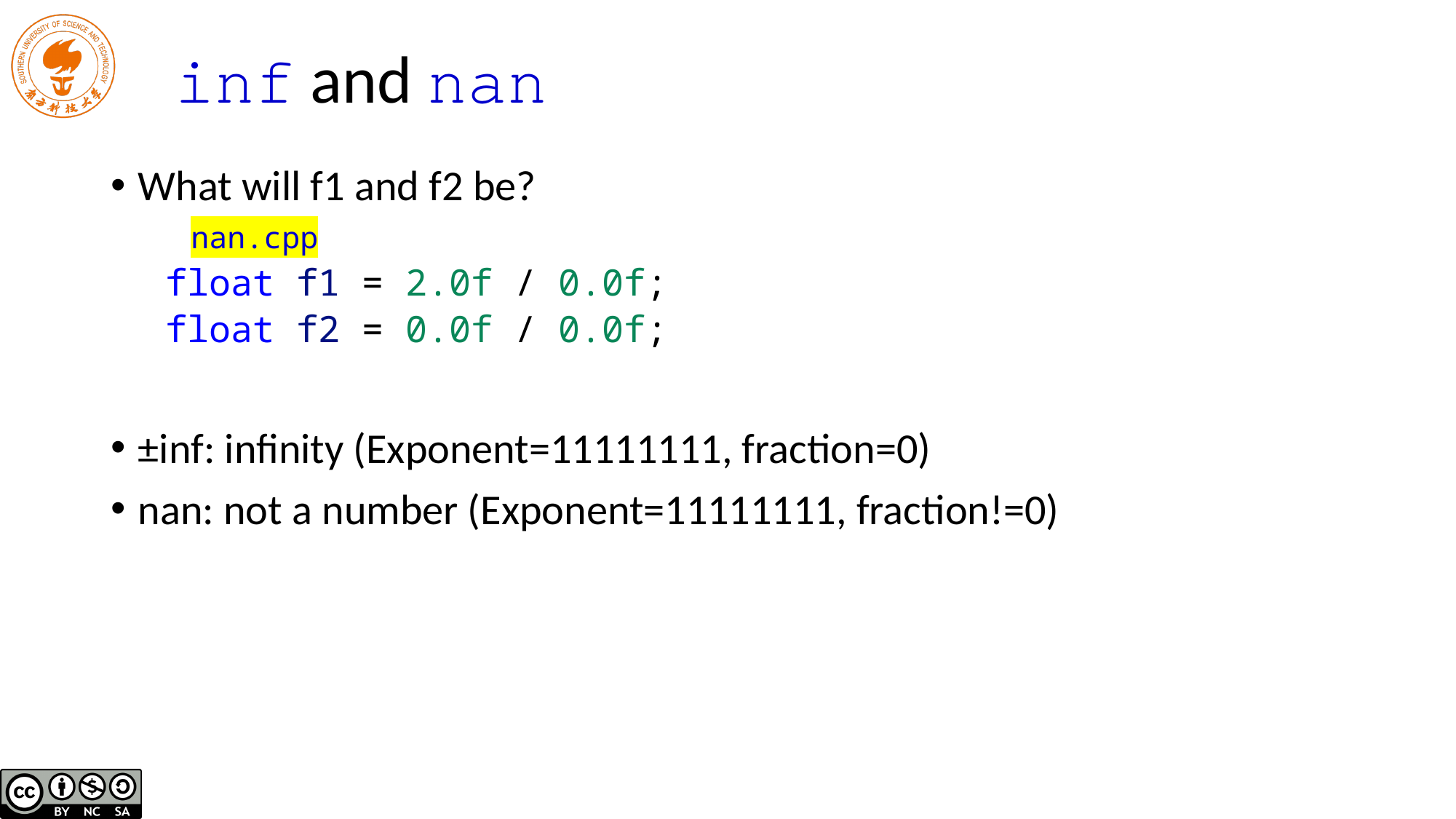

# inf and nan
What will f1 and f2 be?

float f1 = 2.0f / 0.0f;
float f2 = 0.0f / 0.0f;

±inf: infinity (Exponent=11111111, fraction=0)
nan: not a number (Exponent=11111111, fraction!=0)

nan.cpp